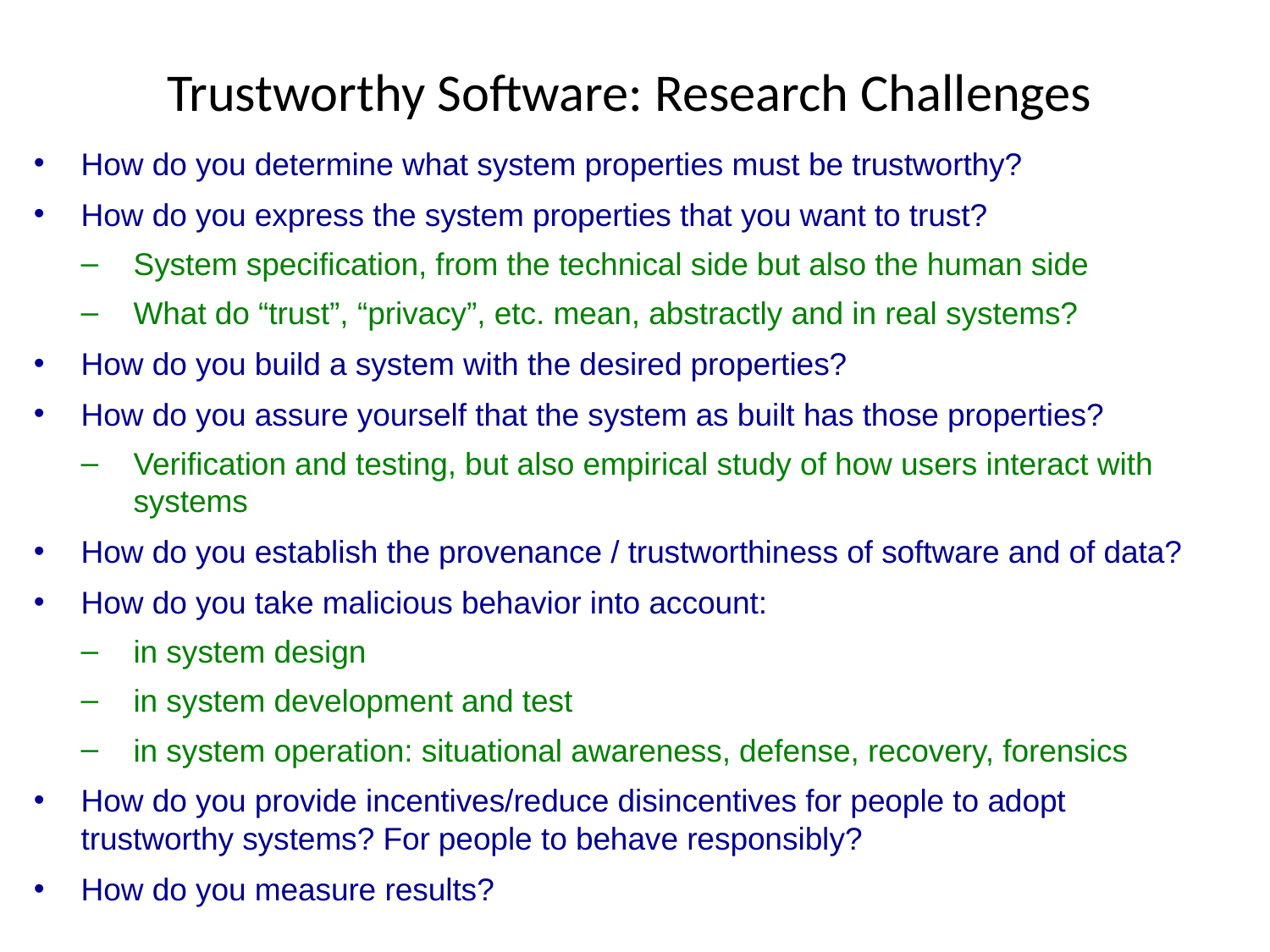

# Trustworthy Software: Research Challenges
How do you determine what system properties must be trustworthy?
How do you express the system properties that you want to trust?
System specification, from the technical side but also the human side
What do “trust”, “privacy”, etc. mean, abstractly and in real systems?
How do you build a system with the desired properties?
How do you assure yourself that the system as built has those properties?
Verification and testing, but also empirical study of how users interact with systems
How do you establish the provenance / trustworthiness of software and of data?
How do you take malicious behavior into account:
in system design
in system development and test
in system operation: situational awareness, defense, recovery, forensics
How do you provide incentives/reduce disincentives for people to adopt trustworthy systems? For people to behave responsibly?
How do you measure results?